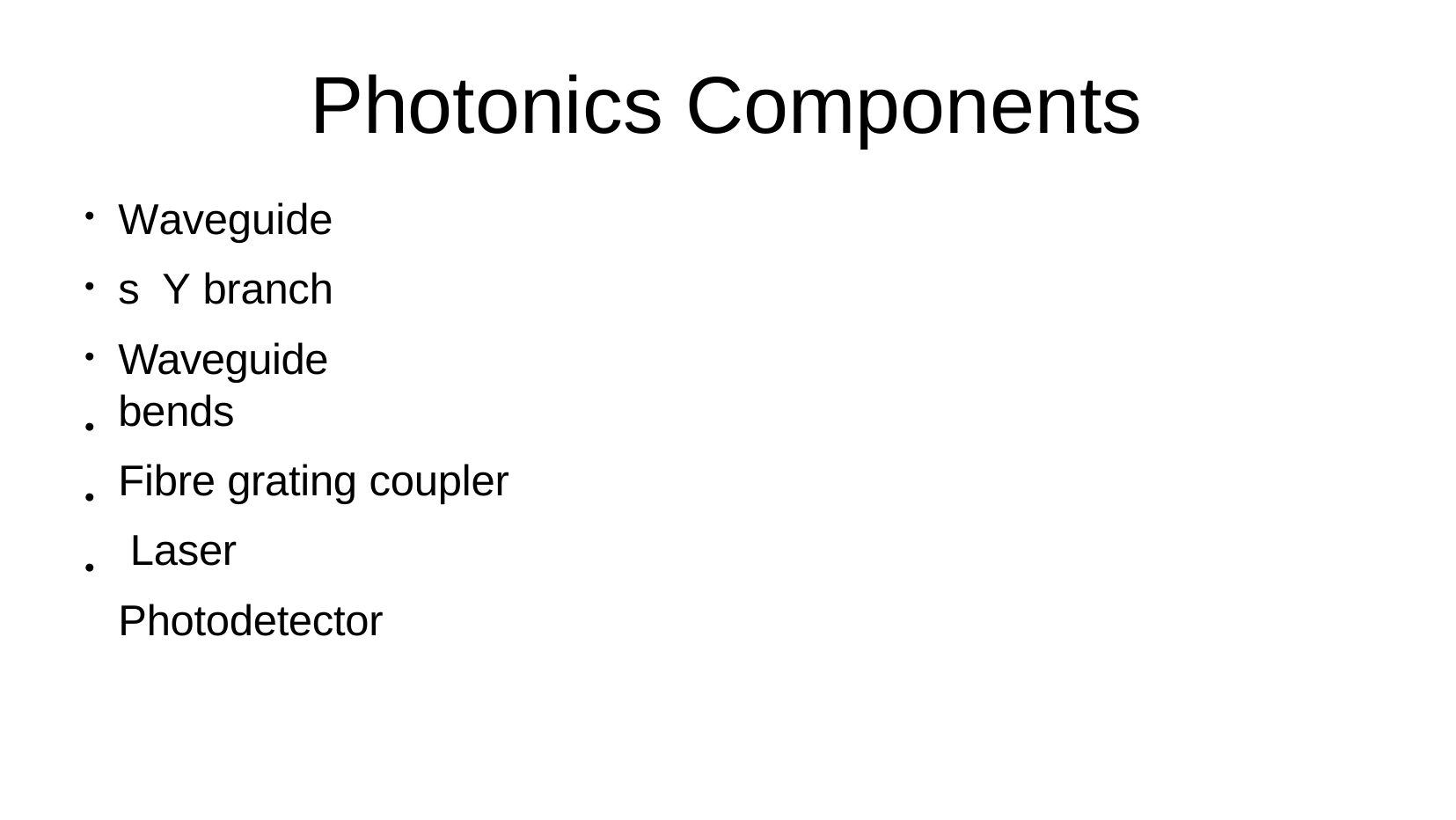

# Photonics Components
Waveguides  Y branch
Waveguide bends
Fibre grating coupler  Laser
Photodetector
●
●
●
●
●
●